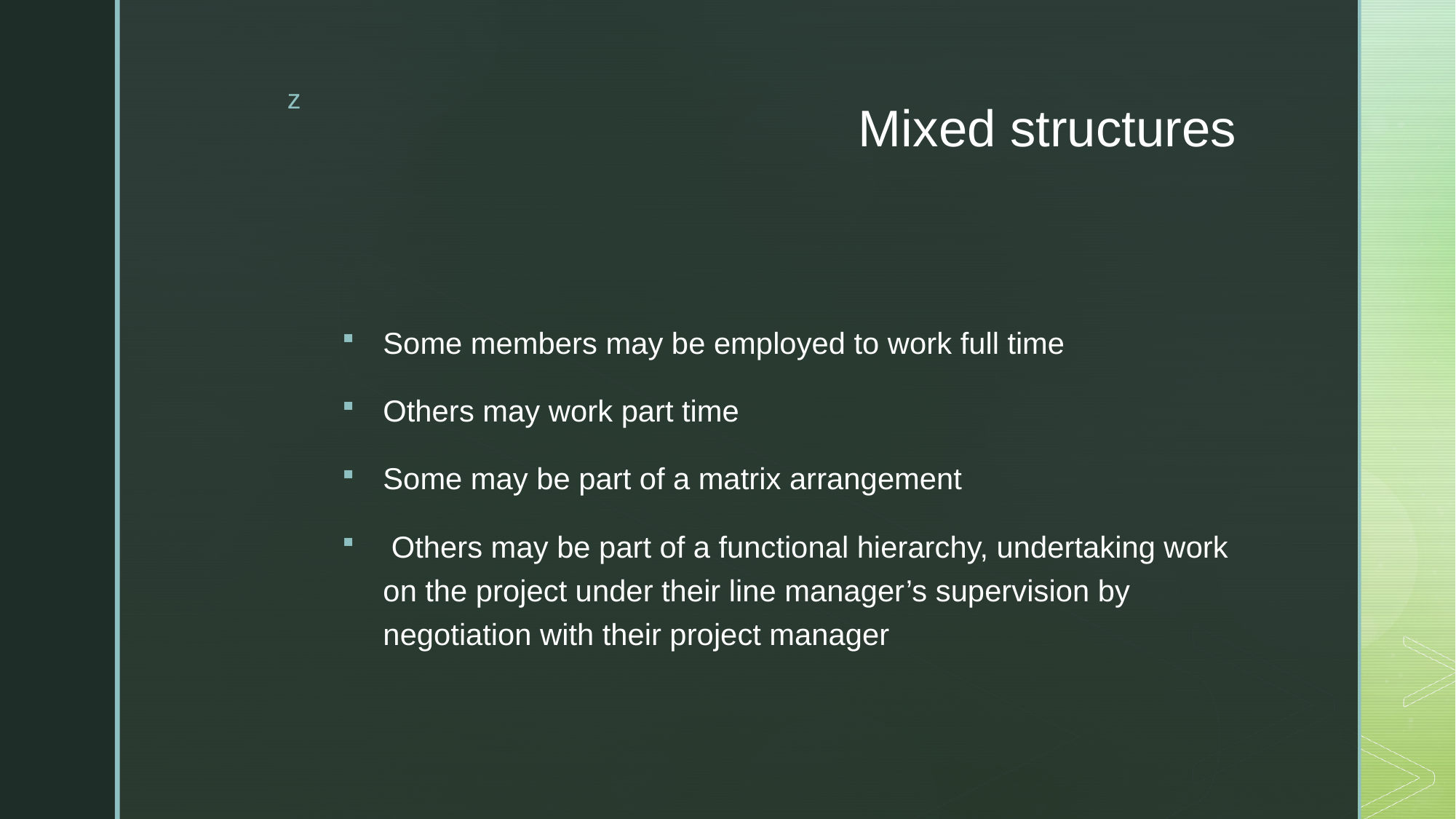

# Mixed structures
Some members may be employed to work full time
Others may work part time
Some may be part of a matrix arrangement
 Others may be part of a functional hierarchy, undertaking work on the project under their line manager’s supervision by negotiation with their project manager